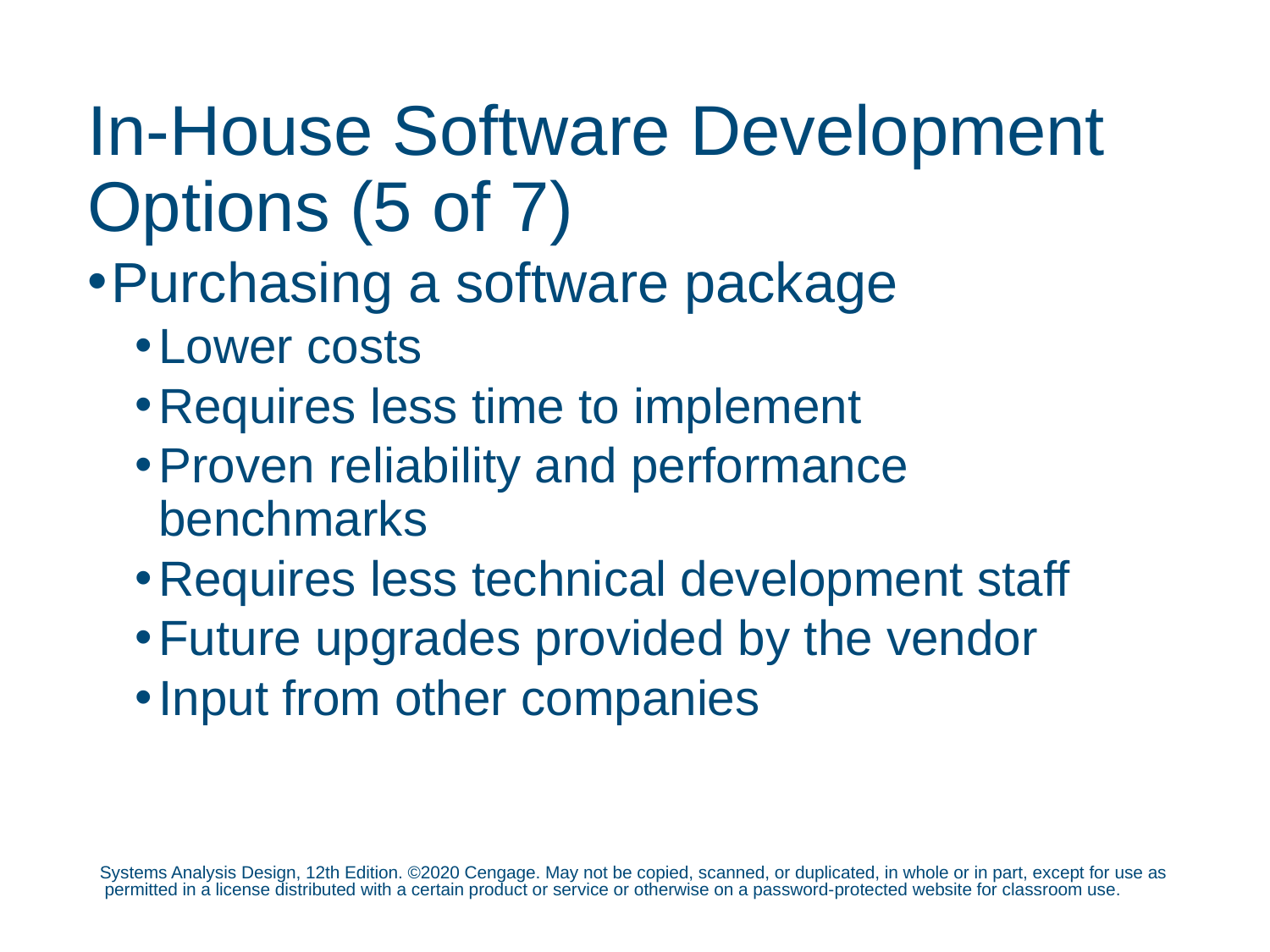

# In-House Software Development Options (5 of 7)
Purchasing a software package
Lower costs
Requires less time to implement
Proven reliability and performance benchmarks
Requires less technical development staff
Future upgrades provided by the vendor
Input from other companies

Systems Analysis Design, 12th Edition. ©2020 Cengage. May not be copied, scanned, or duplicated, in whole or in part, except for use as permitted in a license distributed with a certain product or service or otherwise on a password-protected website for classroom use.